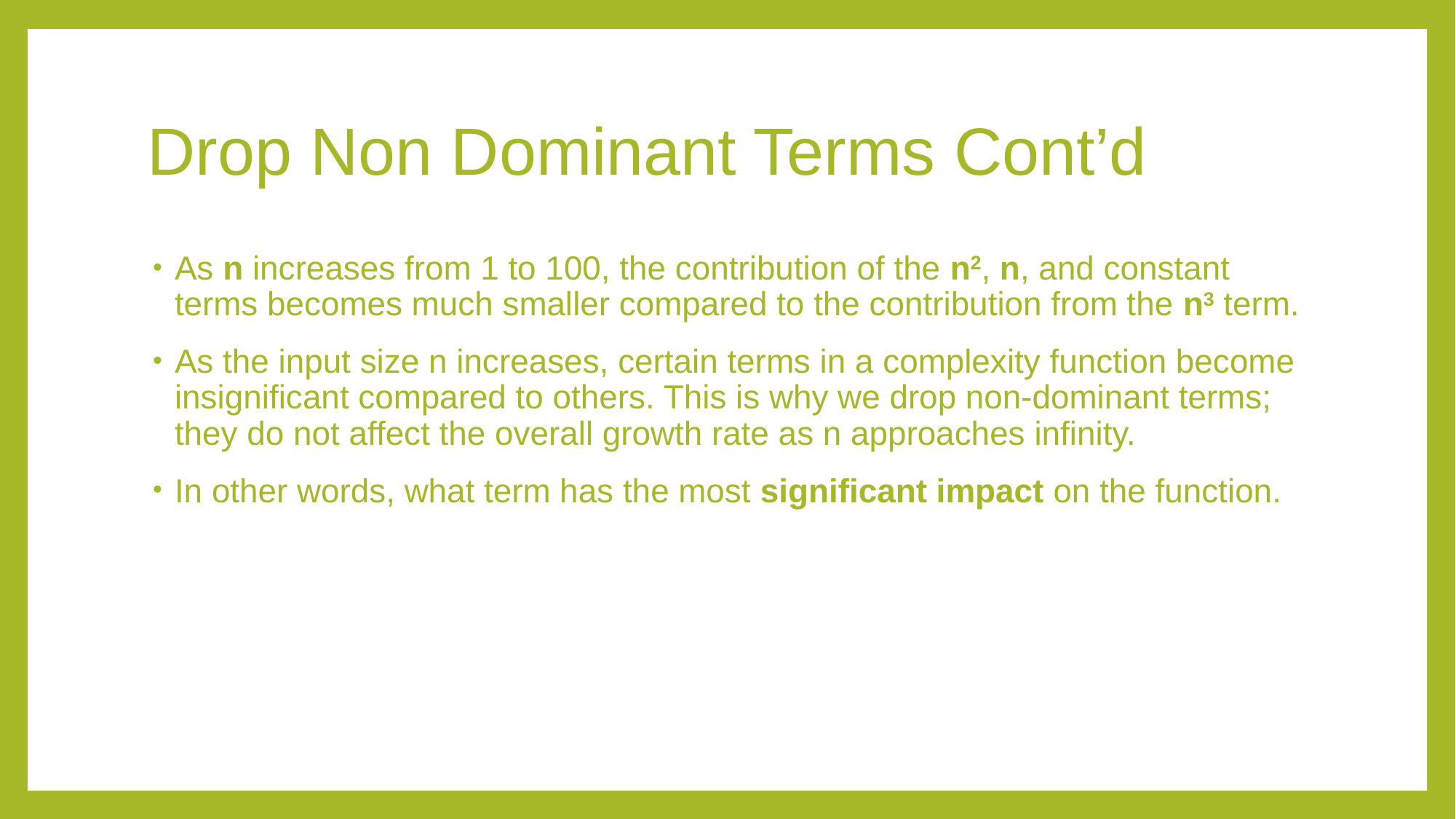

# Drop Non Dominant Terms Cont’d
As n increases from 1 to 100, the contribution of the n2, n, and constant terms becomes much smaller compared to the contribution from the n3 term.
As the input size n increases, certain terms in a complexity function become insignificant compared to others. This is why we drop non-dominant terms; they do not affect the overall growth rate as n approaches infinity.
In other words, what term has the most significant impact on the function.